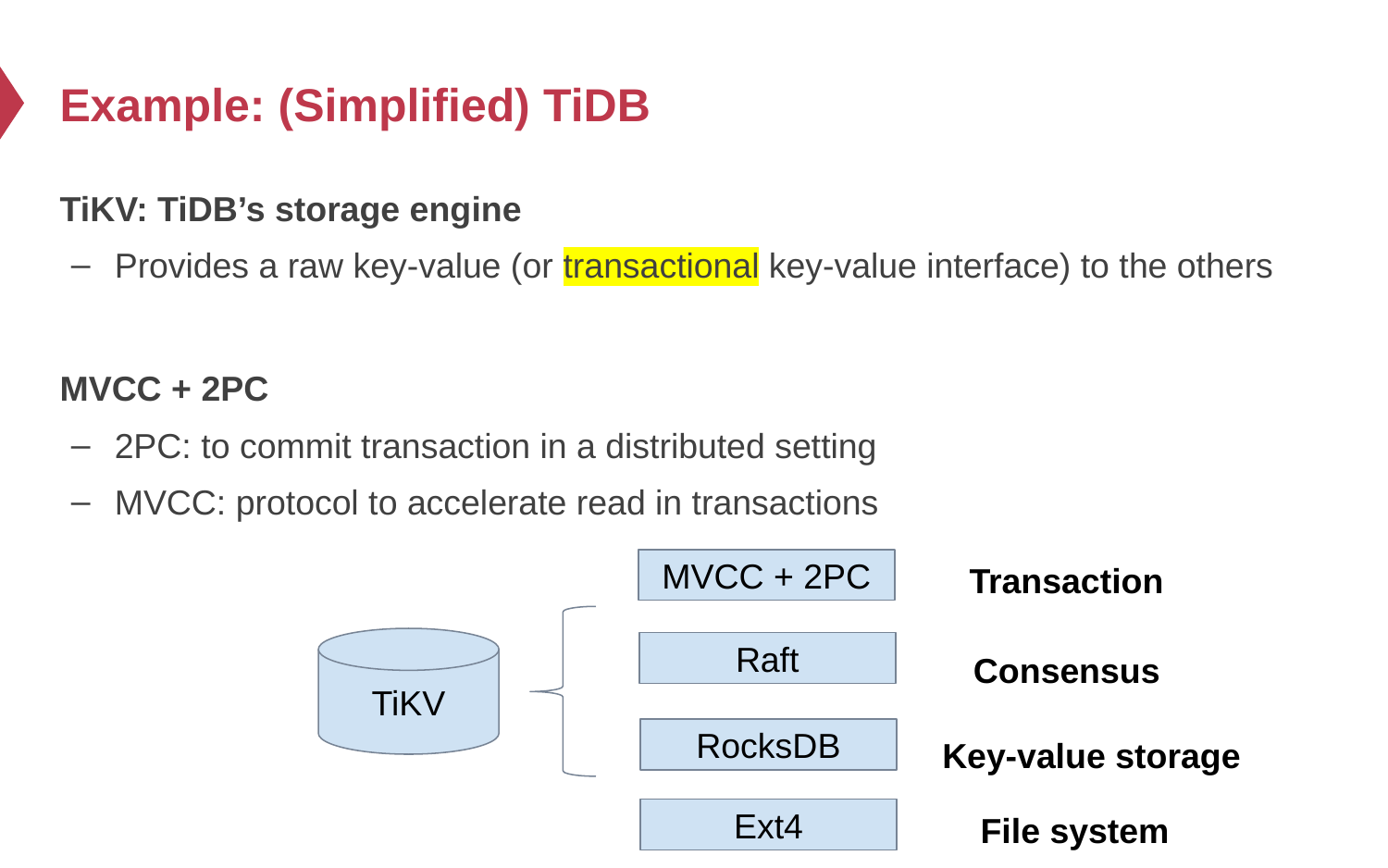

# Example: (Simplified) TiDB
TiKV: TiDB’s storage engine
Provides a raw key-value (or transactional key-value interface) to the others
MVCC + 2PC
2PC: to commit transaction in a distributed setting
MVCC: protocol to accelerate read in transactions
MVCC + 2PC
Transaction

TiKV
Raft
Consensus
RocksDB
Key-value storage
Ext4
File system
72